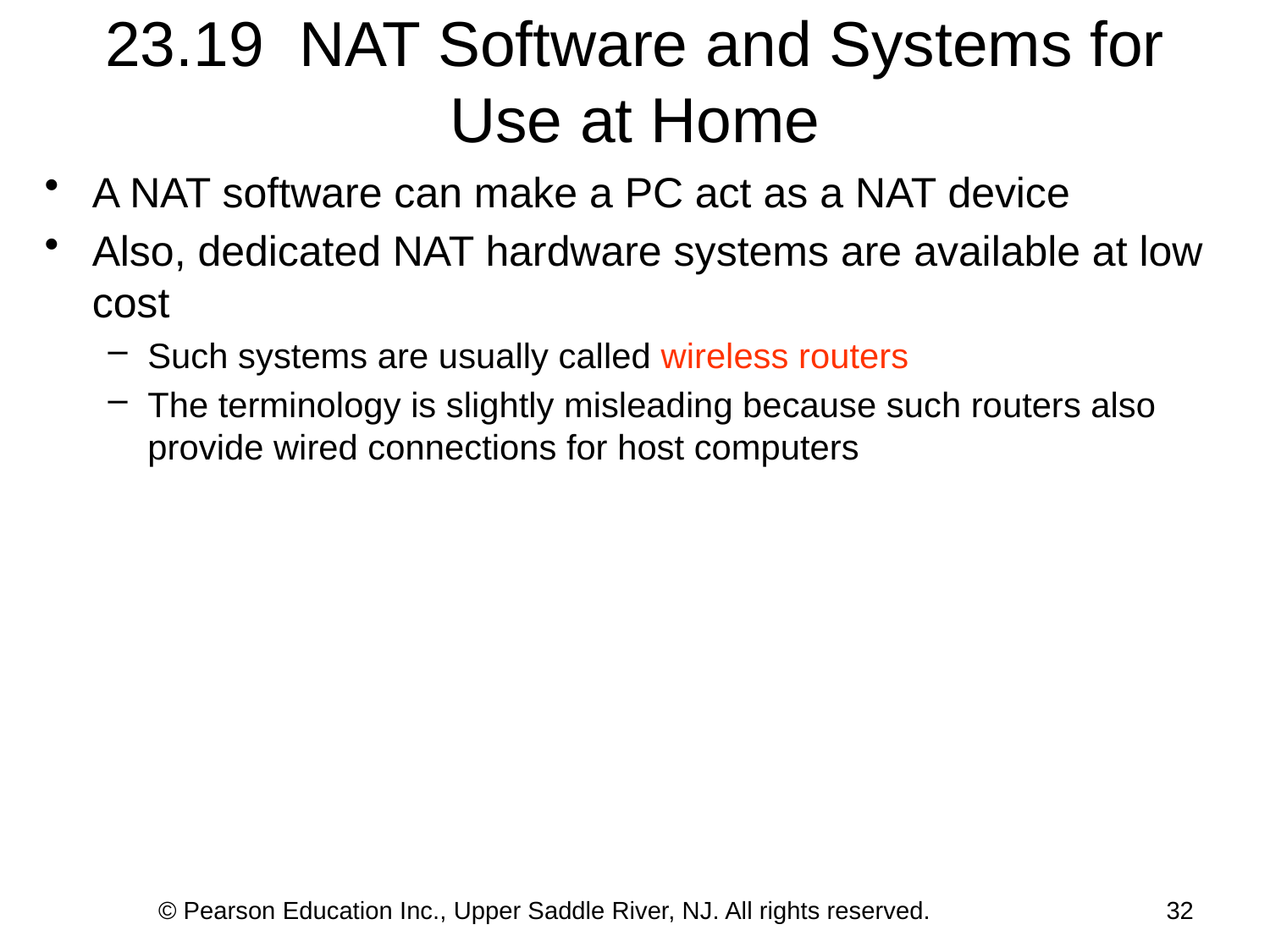

# 23.19  NAT Software and Systems for Use at Home
A NAT software can make a PC act as a NAT device
Also, dedicated NAT hardware systems are available at low cost
Such systems are usually called wireless routers
The terminology is slightly misleading because such routers also provide wired connections for host computers
© Pearson Education Inc., Upper Saddle River, NJ. All rights reserved.
32